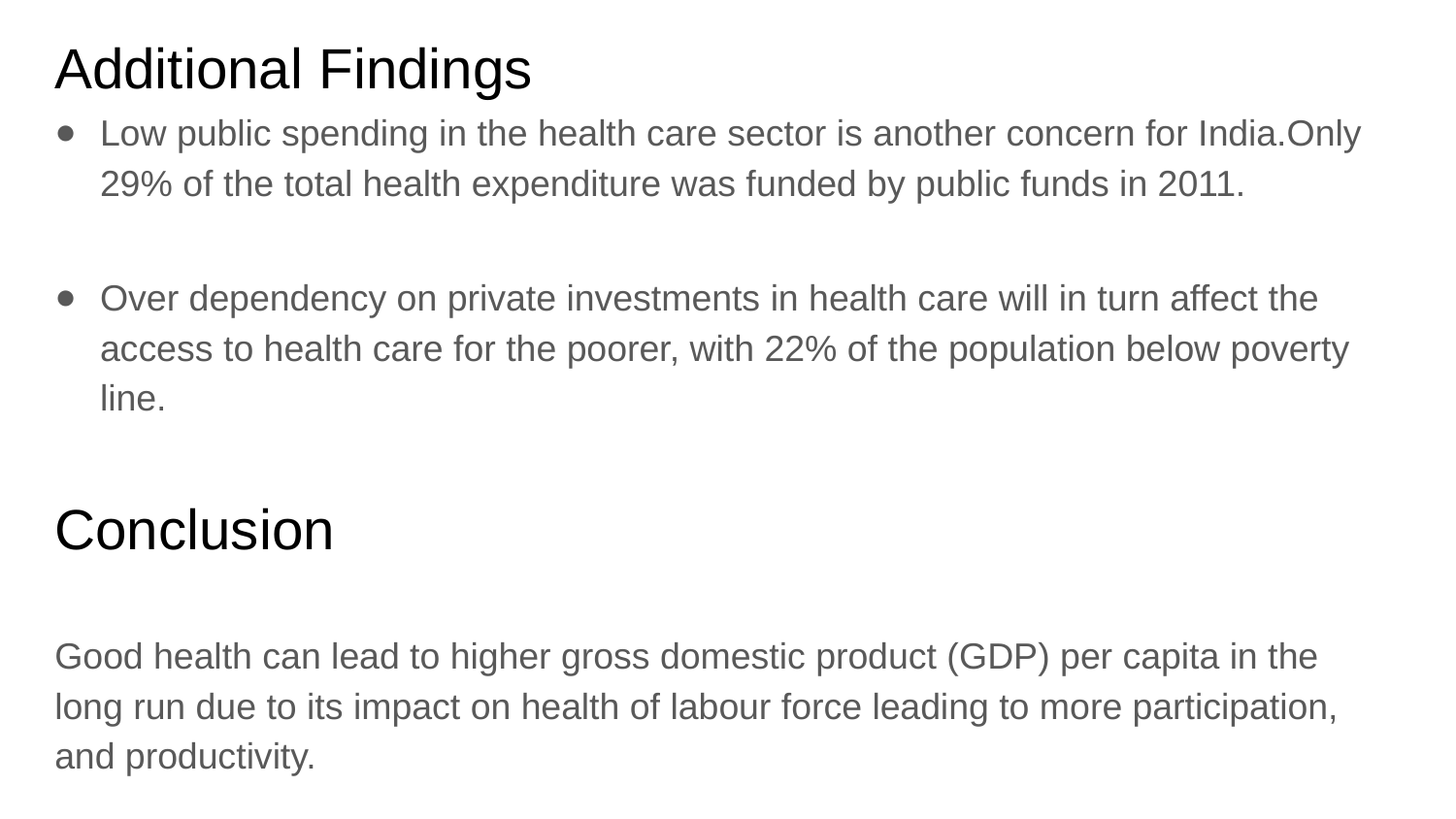

# Additional Findings
Low public spending in the health care sector is another concern for India.Only 29% of the total health expenditure was funded by public funds in 2011.
Over dependency on private investments in health care will in turn affect the access to health care for the poorer, with 22% of the population below poverty line.
Conclusion
Good health can lead to higher gross domestic product (GDP) per capita in the long run due to its impact on health of labour force leading to more participation, and productivity.